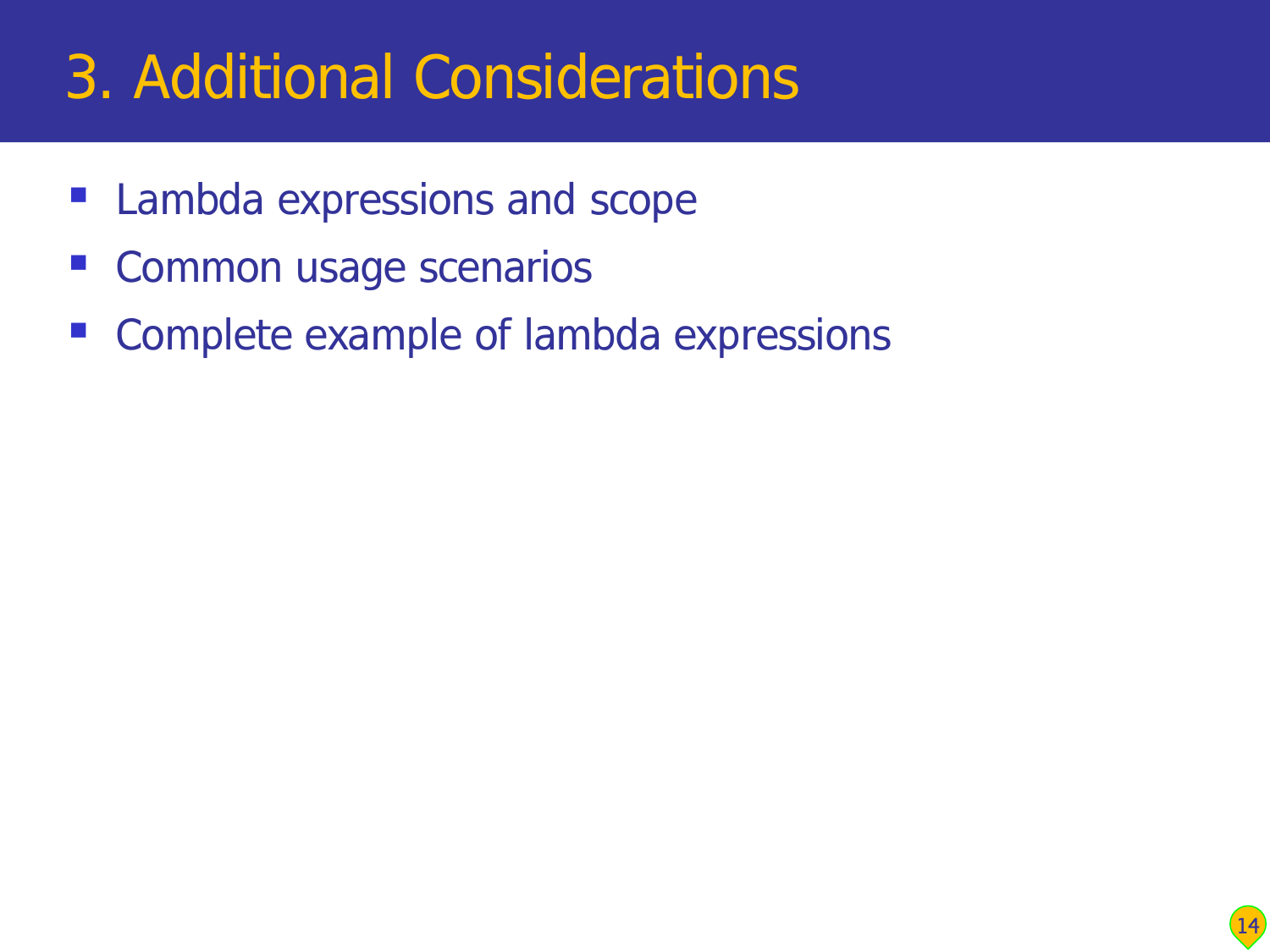

# 3. Additional Considerations
Lambda expressions and scope
Common usage scenarios
Complete example of lambda expressions
14